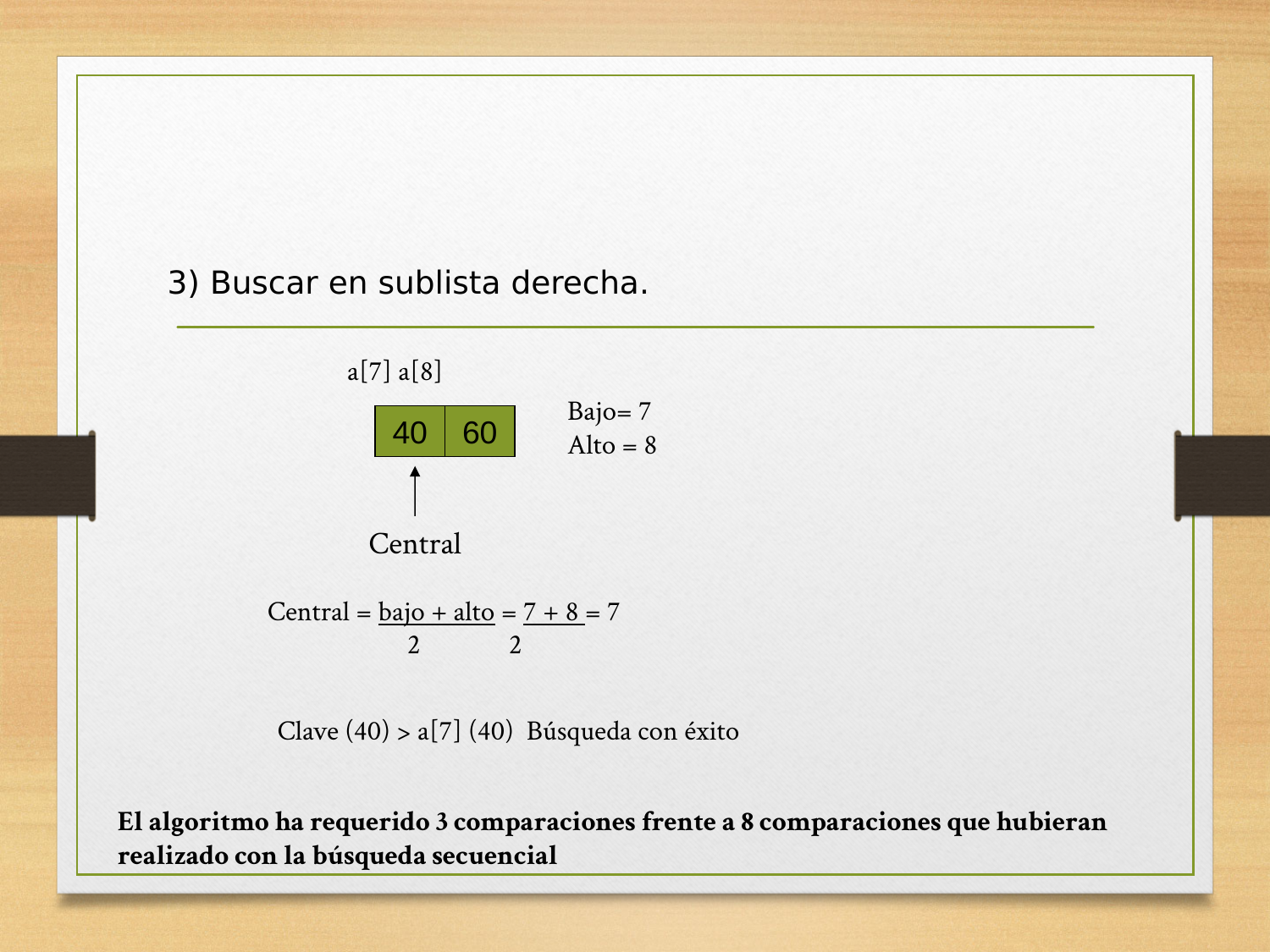

3) Buscar en sublista derecha.

a[7] a[8]
Bajo= 7
Alto = 8
40
60

Central
Central = bajo + alto = 7 + 8 = 7
                      2              2
Clave (40) > a[7] (40)  Búsqueda con éxito
El algoritmo ha requerido 3 comparaciones frente a 8 comparaciones que hubieran realizado con la búsqueda secuencial